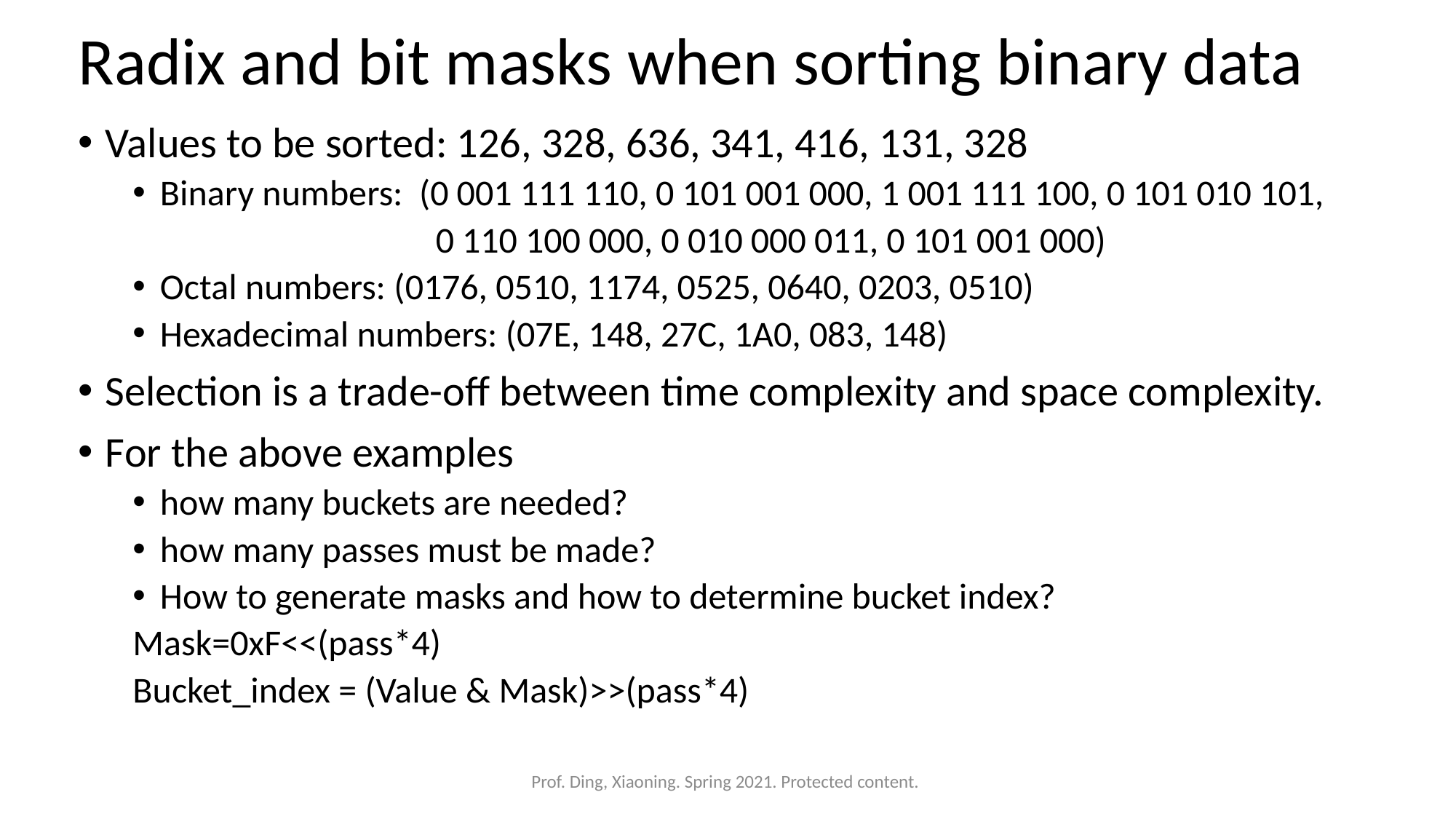

# Radix and bit masks when sorting binary data
Values to be sorted: 126, 328, 636, 341, 416, 131, 328
Binary numbers:  (0 001 111 110, 0 ‭101 001 000, 1 001 111 100‬, ‭0 101 010 101,
‭                                     0 110 100 000, ‭0 010 000 011‬‬‬, ‭0 101 001 000)‬
Octal numbers: (0176, 0510, 1174, 0525, 0640, 0203, 0510)
Hexadecimal numbers: (07E, 148, 27C, 1A0, 083, 148)
Selection is a trade-off between time complexity and space complexity.
For the above examples
how many buckets are needed?
how many passes must be made?
How to generate masks and how to determine bucket index?
Mask=0xF<<(pass*4)
Bucket_index = (Value & Mask)>>(pass*4)

Prof. Ding, Xiaoning. Spring 2021. Protected content.